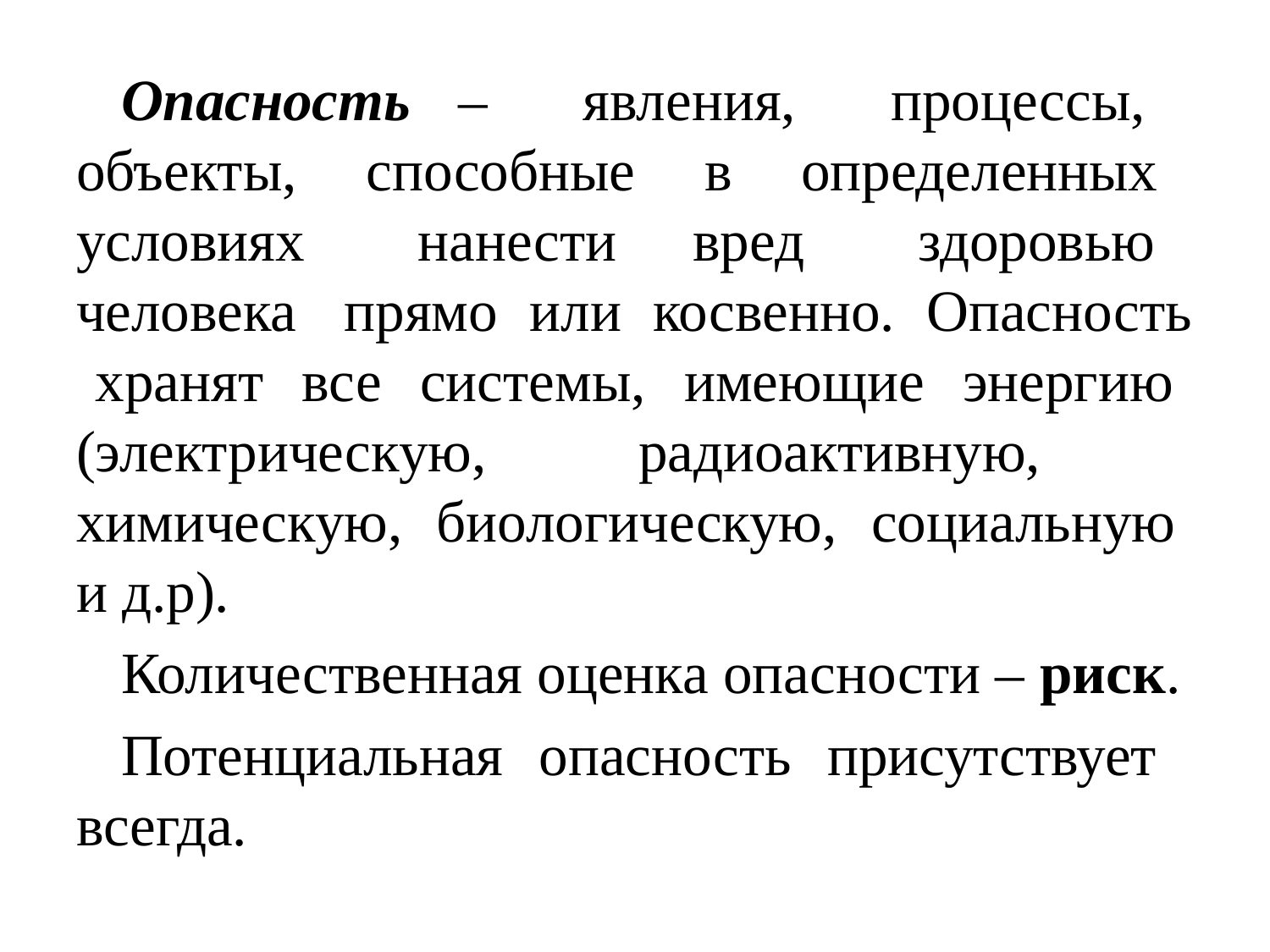

Опасность –  явления,  процессы,  объекты,  способные  в  определенных  условиях   нанести  вред   здоровью  человека   прямо  или  косвенно.  Опасность  хранят  все  системы,  имеющие  энергию  (электрическую,  радиоактивную,   химическую,  биологическую,  социальную  и д.р).
Количественная оценка опасности – риск.
Потенциальная  опасность  присутствует   всегда.